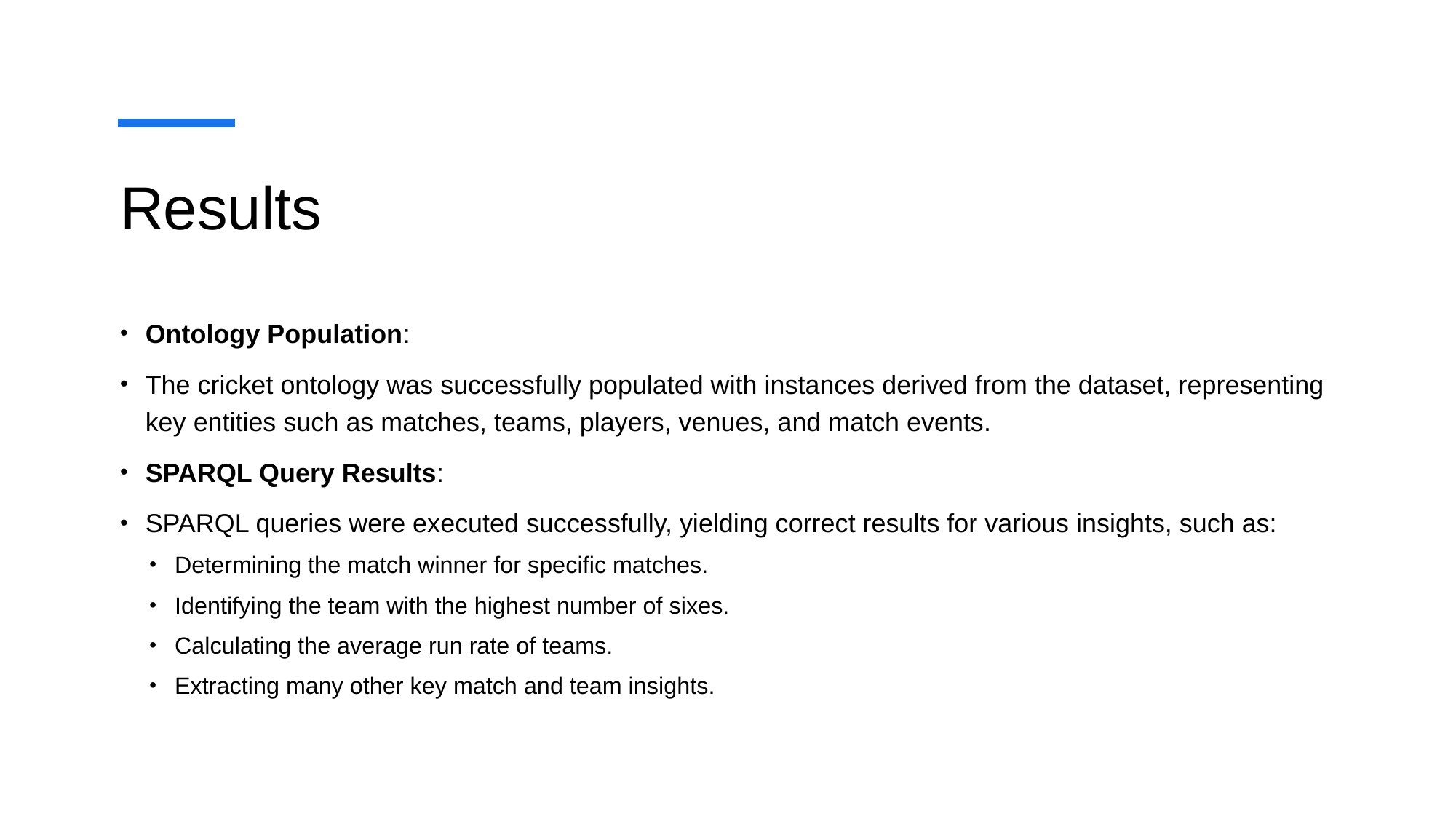

# Results
Ontology Population:
The cricket ontology was successfully populated with instances derived from the dataset, representing key entities such as matches, teams, players, venues, and match events.
SPARQL Query Results:
SPARQL queries were executed successfully, yielding correct results for various insights, such as:
Determining the match winner for specific matches.
Identifying the team with the highest number of sixes.
Calculating the average run rate of teams.
Extracting many other key match and team insights.